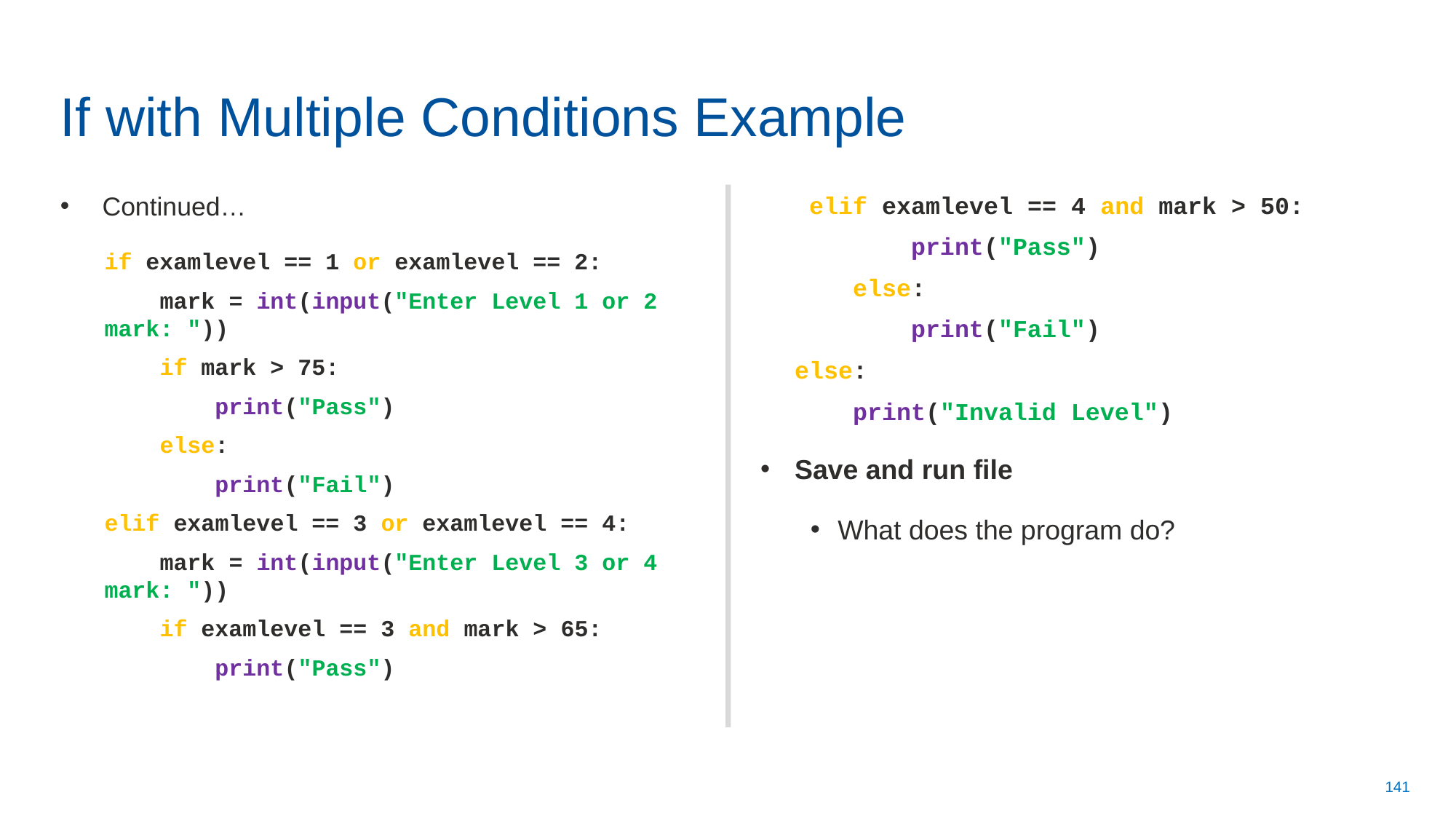

# If with Multiple Conditions Example
Continued…
if examlevel == 1 or examlevel == 2:
    mark = int(input("Enter Level 1 or 2 mark: "))
    if mark > 75:
        print("Pass")
    else:
        print("Fail")
elif examlevel == 3 or examlevel == 4:
    mark = int(input("Enter Level 3 or 4 mark: "))
    if examlevel == 3 and mark > 65:
        print("Pass")

 elif examlevel == 4 and mark > 50:
        print("Pass")
    else:
        print("Fail")
else:
    print("Invalid Level")
Save and run file
What does the program do?